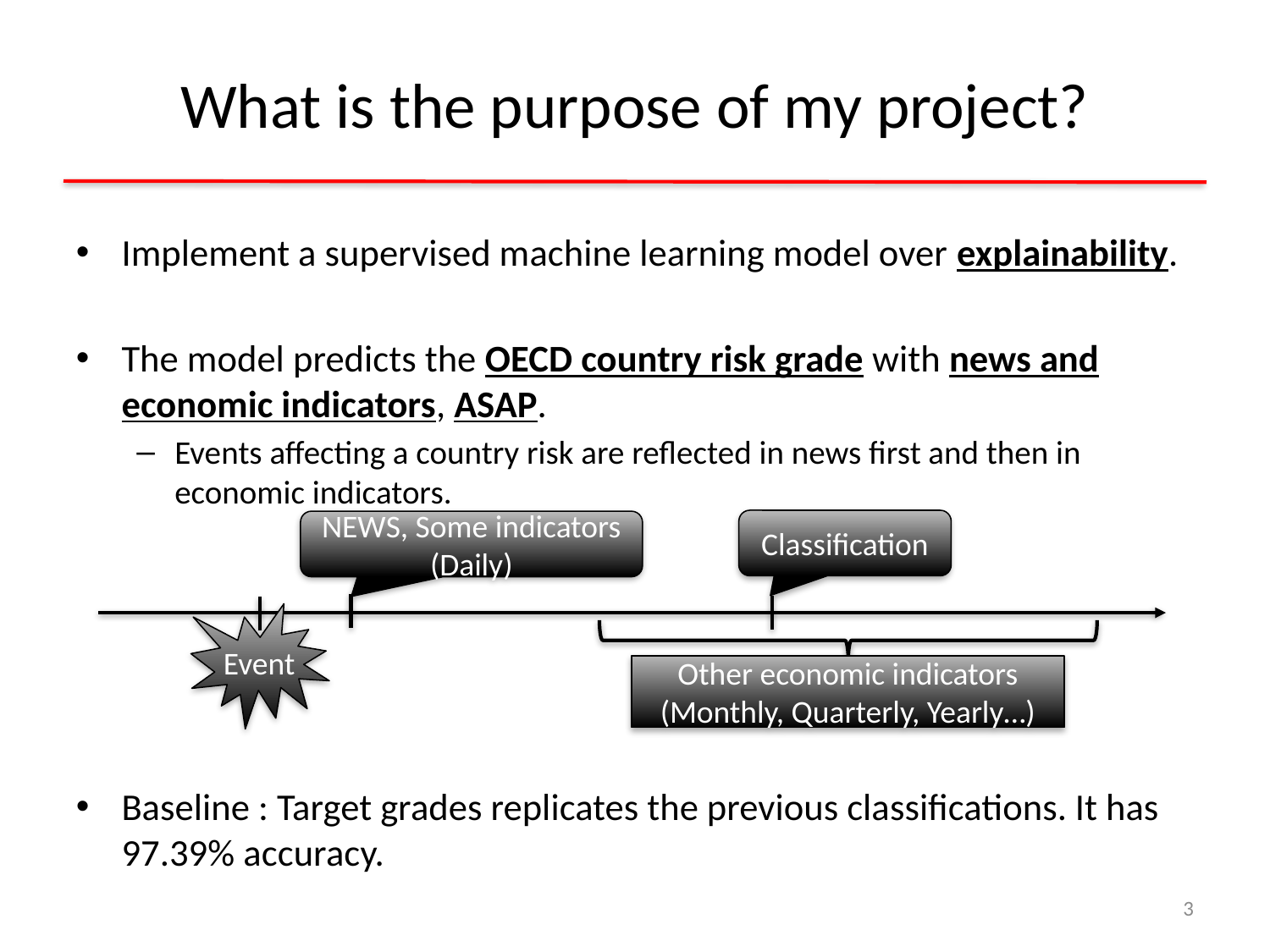

# What is the purpose of my project?
Implement a supervised machine learning model over explainability.

The model predicts the OECD country risk grade with news and economic indicators, ASAP.
Events affecting a country risk are reflected in news first and then in economic indicators.

Baseline : Target grades replicates the previous classifications. It has 97.39% accuracy.

Classification
NEWS, Some indicators
(Daily)
Event
Other economic indicators
(Monthly, Quarterly, Yearly…)
3